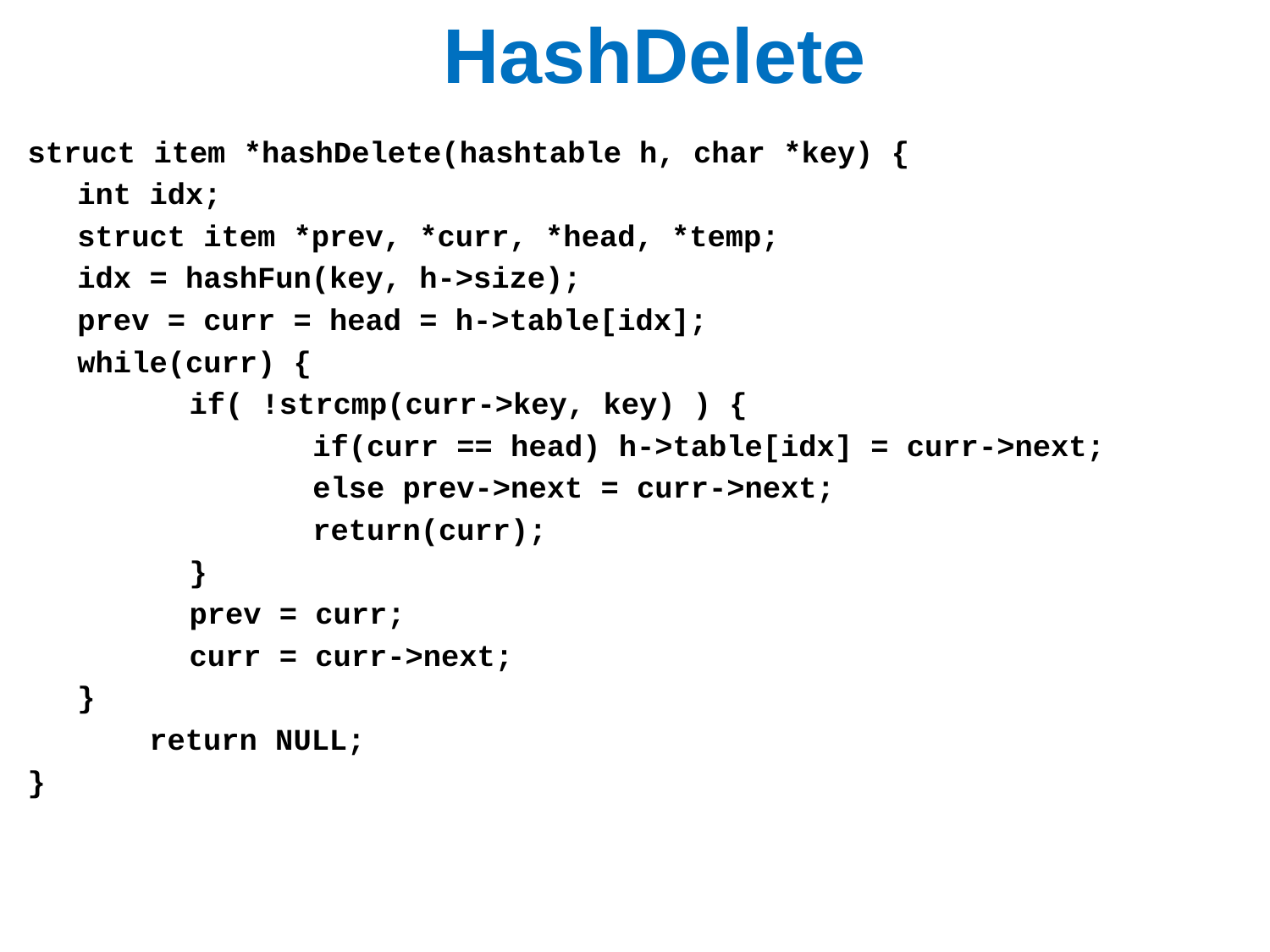

# HashDelete
struct item *hashDelete(hashtable h, char *key) {
int idx;
struct item *prev, *curr, *head, *temp;
idx = hashFun(key, h->size);
prev = curr = head = h->table[idx];
while(curr) {
if( !strcmp(curr->key, key) ) {
if(curr == head) h->table[idx] = curr->next;
else prev->next = curr->next;
return(curr);
}
prev = curr;
curr = curr->next;
}
    return NULL;
}